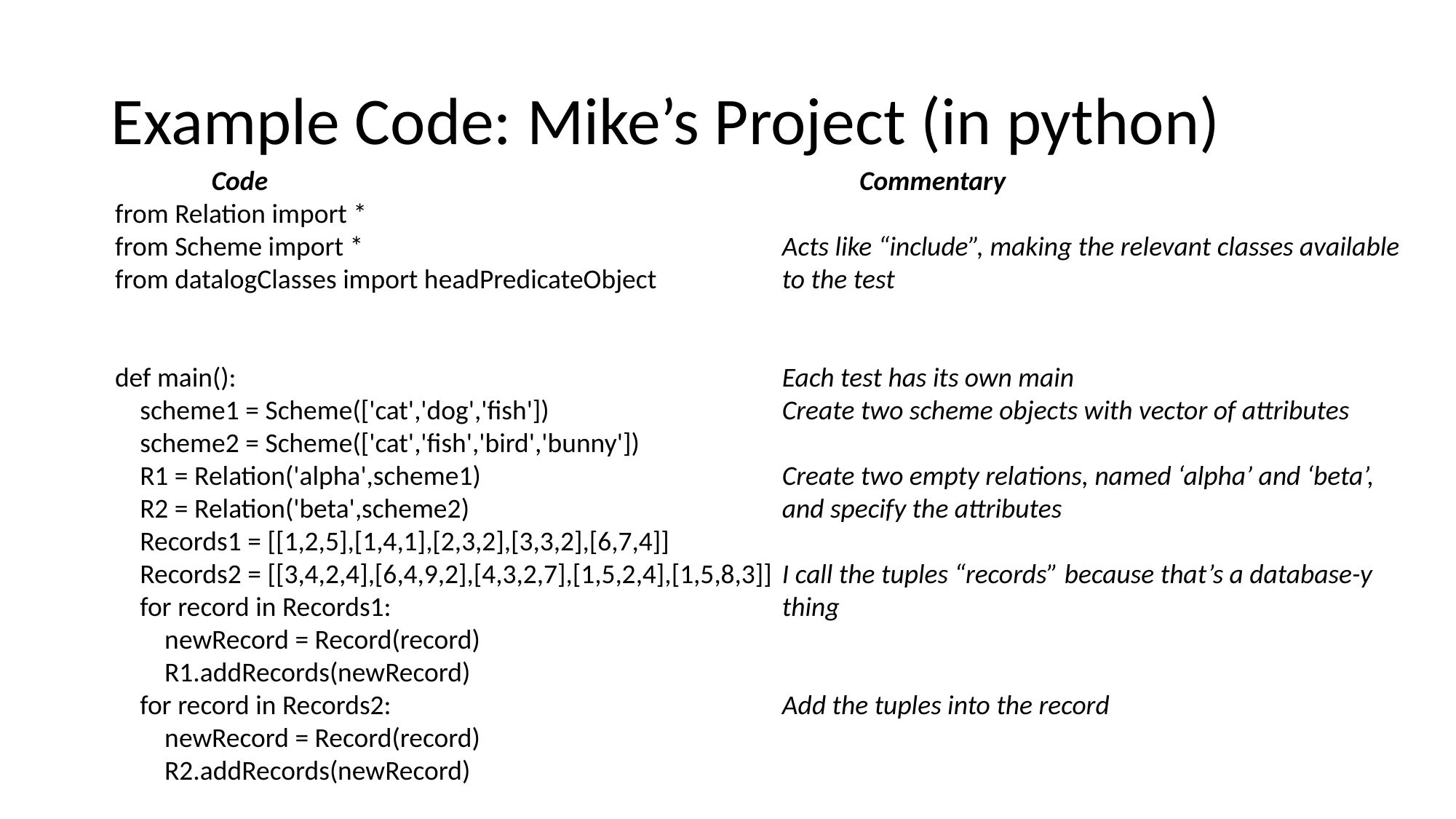

# Example Code: Mike’s Project (in python)
Code
Commentary
from Relation import *
from Scheme import *
from datalogClasses import headPredicateObject

def main():
    scheme1 = Scheme(['cat','dog','fish'])
    scheme2 = Scheme(['cat','fish','bird','bunny'])
    R1 = Relation('alpha',scheme1)
    R2 = Relation('beta',scheme2)
    Records1 = [[1,2,5],[1,4,1],[2,3,2],[3,3,2],[6,7,4]]
    Records2 = [[3,4,2,4],[6,4,9,2],[4,3,2,7],[1,5,2,4],[1,5,8,3]]
    for record in Records1:
        newRecord = Record(record)
        R1.addRecords(newRecord)
    for record in Records2:
        newRecord = Record(record)
        R2.addRecords(newRecord)

Acts like “include”, making the relevant classes available
to the test

Each test has its own main
Create two scheme objects with vector of attributes

Create two empty relations, named ‘alpha’ and ‘beta’,
and specify the attributes

I call the tuples “records” because that’s a database-y
thing

Add the tuples into the record